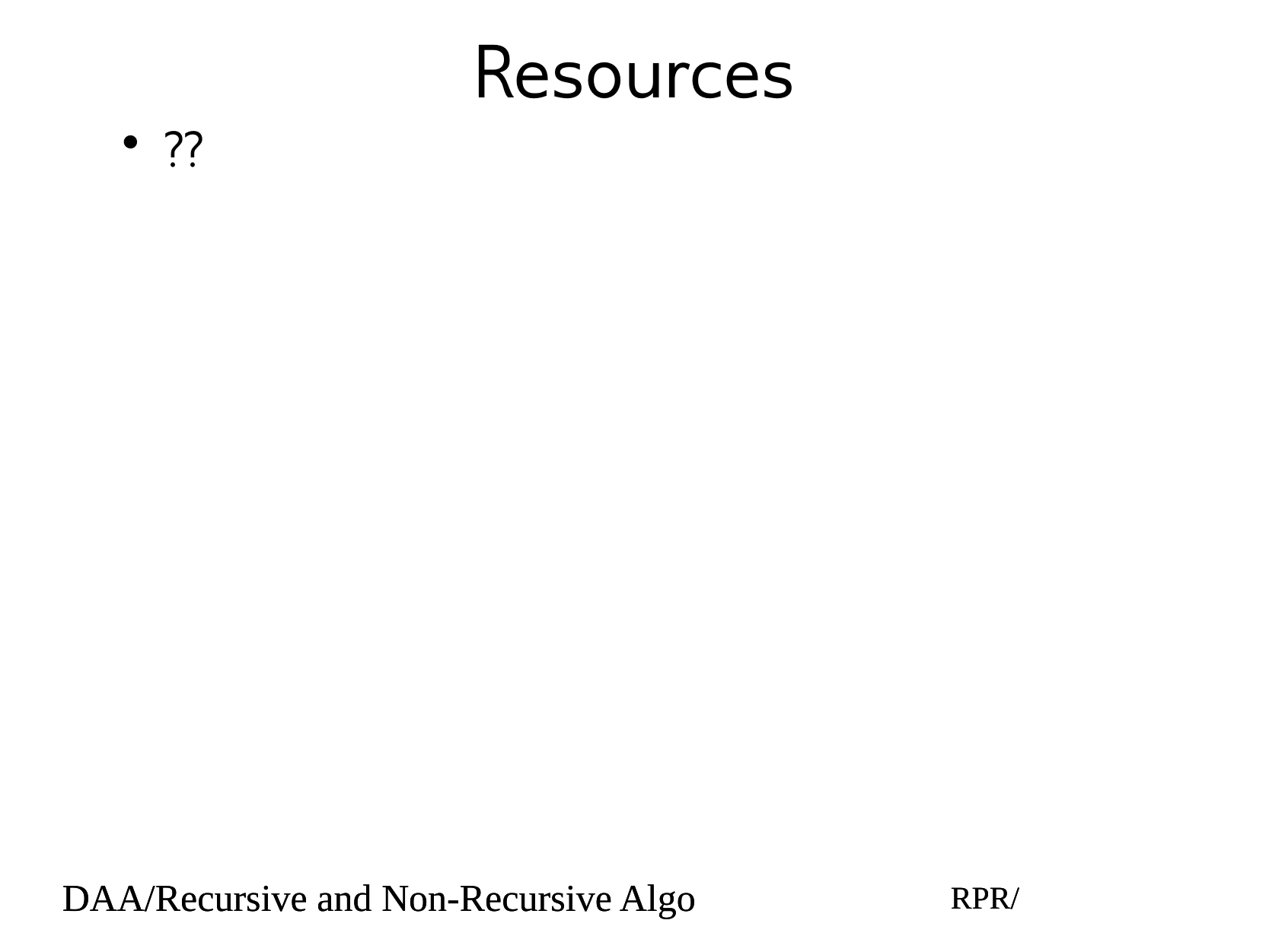

# Resources
??
DAA/Recursive and Non-Recursive Algo
RPR/
2